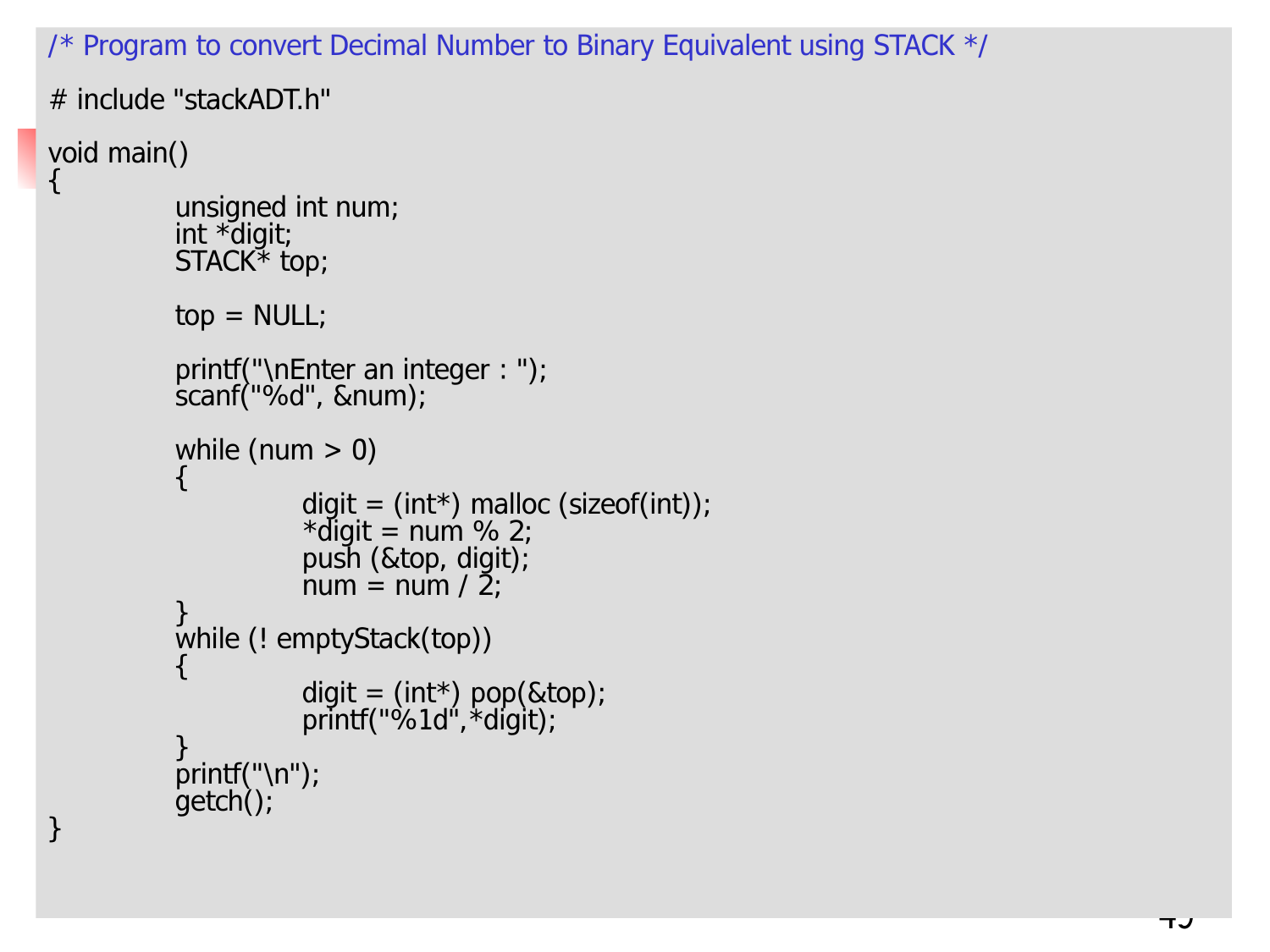

#
/* Program to convert Decimal Number to Binary Equivalent using STACK */

# include "stackADT.h"

void main()
{
	unsigned int num;
	int *digit;
	STACK* top;

	top = NULL;

	printf("\nEnter an integer : ");
	scanf("%d", &num);

	while (num > 0)
	{
		digit = (int*) malloc (sizeof(int));
		*digit = num % 2;
		push (&top, digit);
		num = num / 2;
	}
	while (! emptyStack(top))
	{
		digit = (int*) pop(&top);
		printf("%1d",*digit);
	}
	printf("\n");
	getch();
}

49